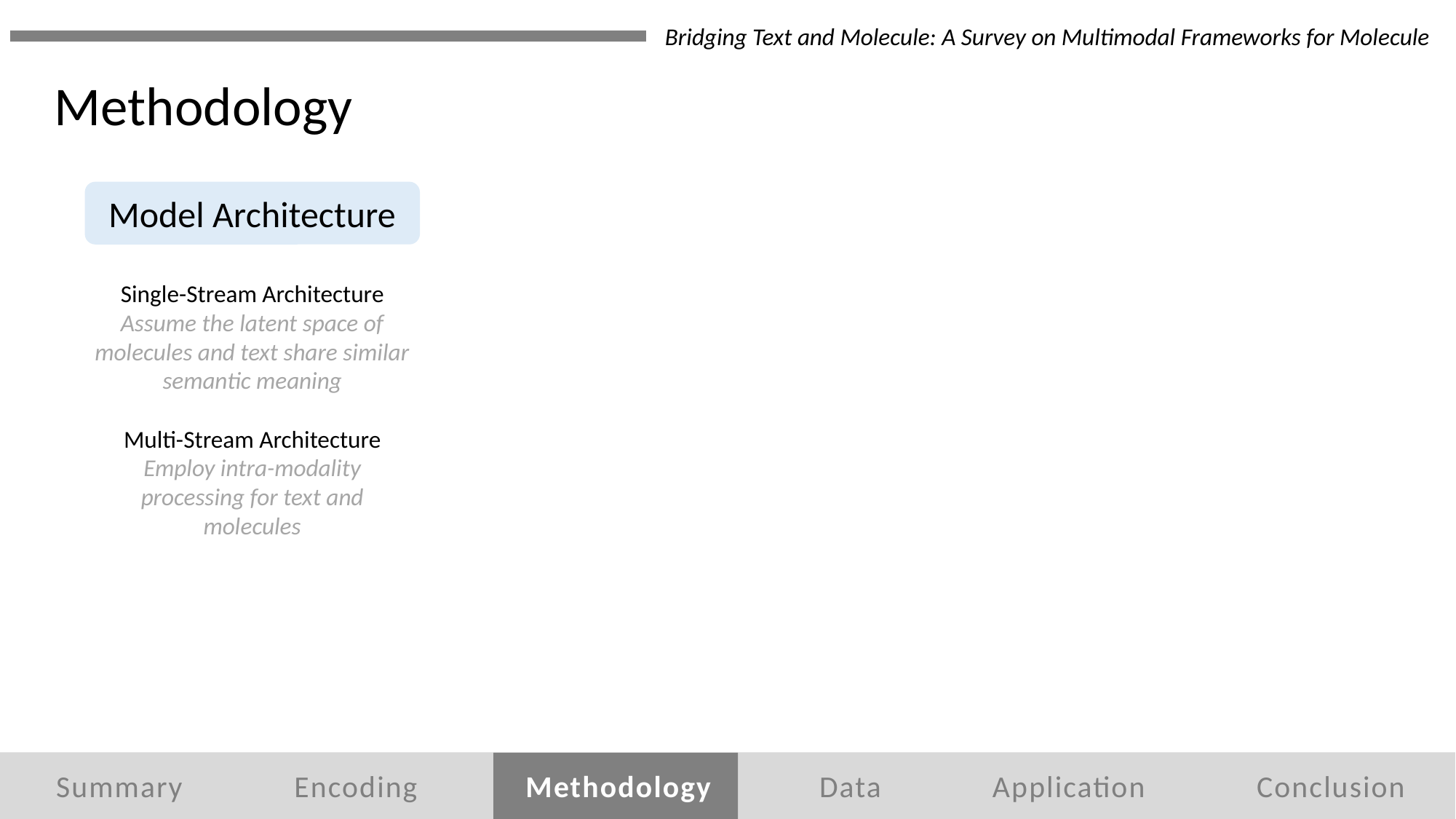

Bridging Text and Molecule: A Survey on Multimodal Frameworks for Molecule

Methodology

Model Architecture
Single-Stream Architecture
Assume the latent space of molecules and text share similar semantic meaning

Multi-Stream Architecture
Employ intra-modality processing for text and molecules

Summary
Encoding
Methodology
Data
Application
Conclusion